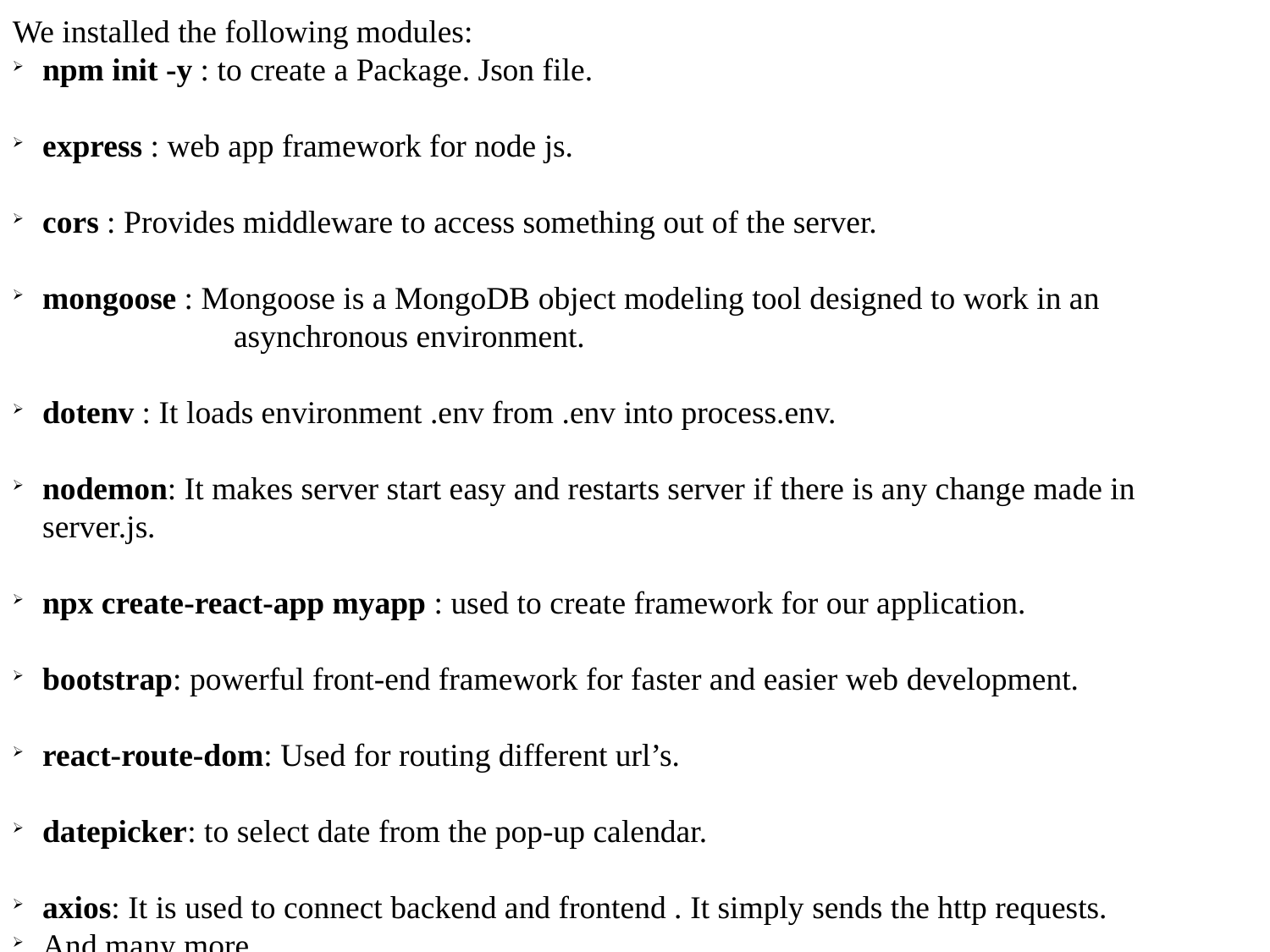

We installed the following modules:
npm init -y : to create a Package. Json file.

express : web app framework for node js.

cors : Provides middleware to access something out of the server.

mongoose : Mongoose is a MongoDB object modeling tool designed to work in an 		        asynchronous environment.

dotenv : It loads environment .env from .env into process.env.

nodemon: It makes server start easy and restarts server if there is any change made in 	      server.js.

npx create-react-app myapp : used to create framework for our application.

bootstrap: powerful front-end framework for faster and easier web development.

react-route-dom: Used for routing different url’s.

datepicker: to select date from the pop-up calendar.

axios: It is used to connect backend and frontend . It simply sends the http requests.
And many more....